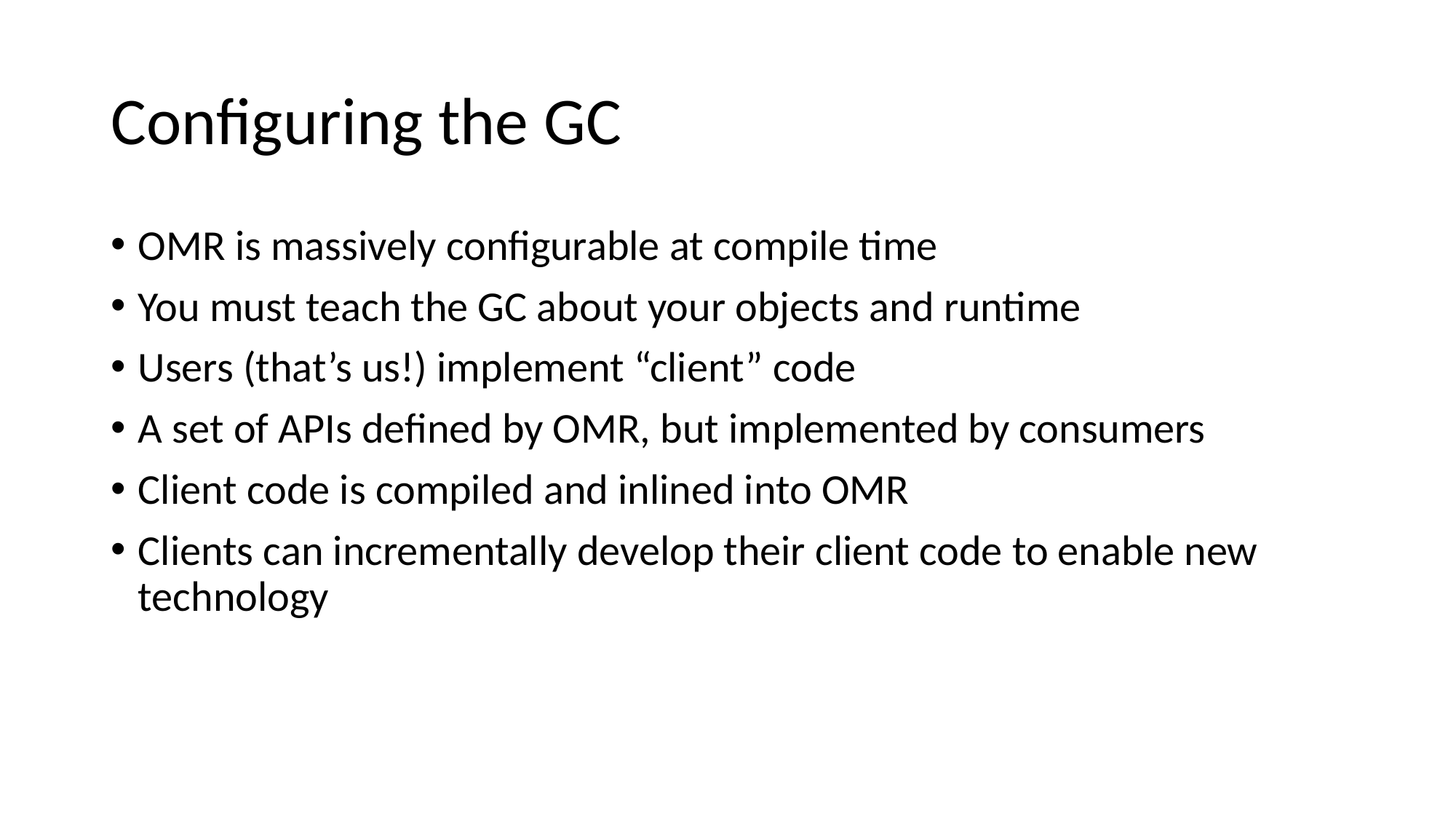

# Configuring the GC
OMR is massively configurable at compile time
You must teach the GC about your objects and runtime
Users (that’s us!) implement “client” code
A set of APIs defined by OMR, but implemented by consumers
Client code is compiled and inlined into OMR
Clients can incrementally develop their client code to enable new technology